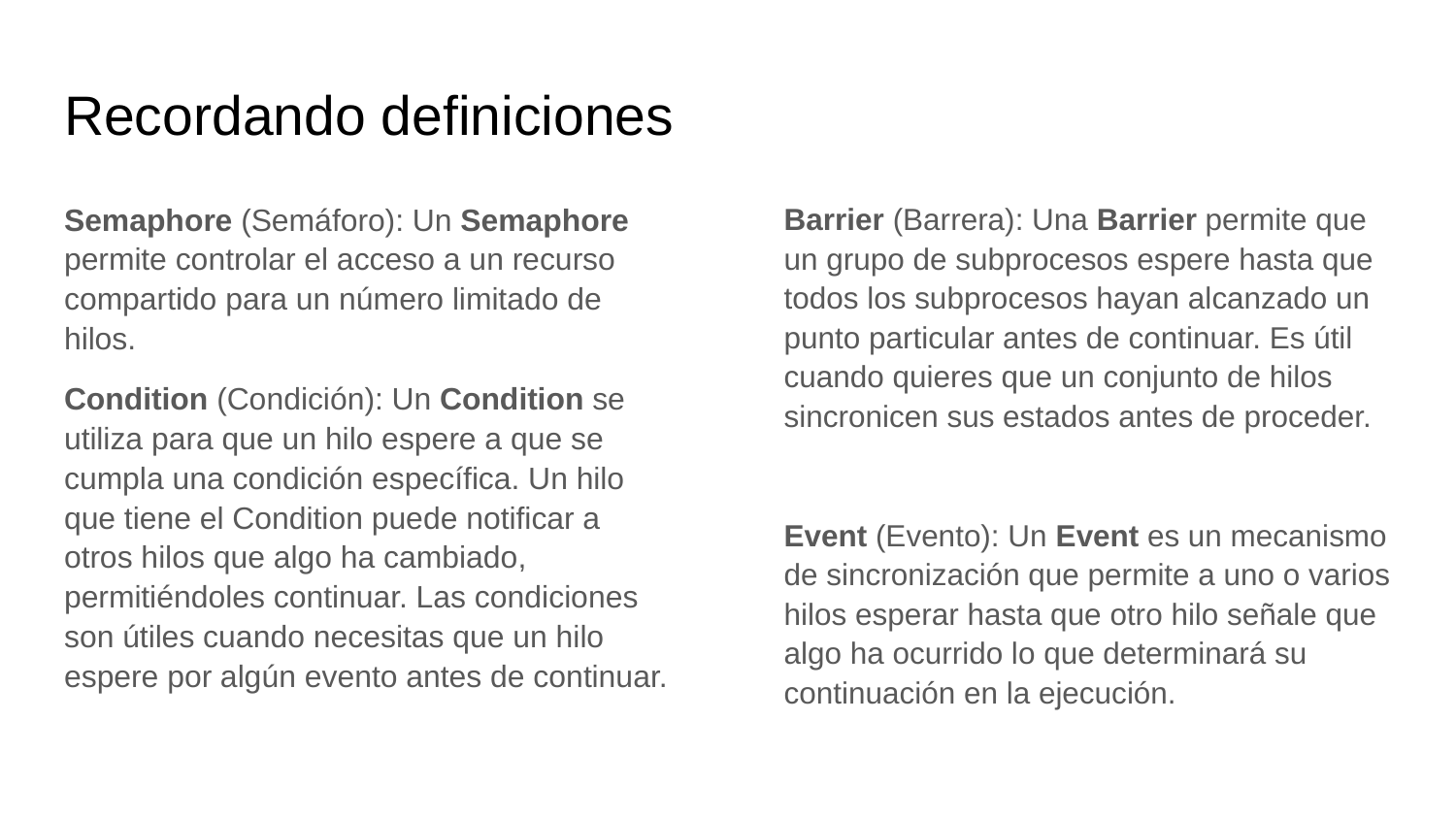

# Recordando definiciones
Semaphore (Semáforo): Un Semaphore permite controlar el acceso a un recurso compartido para un número limitado de hilos.
Condition (Condición): Un Condition se utiliza para que un hilo espere a que se cumpla una condición específica. Un hilo que tiene el Condition puede notificar a otros hilos que algo ha cambiado, permitiéndoles continuar. Las condiciones son útiles cuando necesitas que un hilo espere por algún evento antes de continuar.
Barrier (Barrera): Una Barrier permite que un grupo de subprocesos espere hasta que todos los subprocesos hayan alcanzado un punto particular antes de continuar. Es útil cuando quieres que un conjunto de hilos sincronicen sus estados antes de proceder.

Event (Evento): Un Event es un mecanismo de sincronización que permite a uno o varios hilos esperar hasta que otro hilo señale que algo ha ocurrido lo que determinará su continuación en la ejecución.